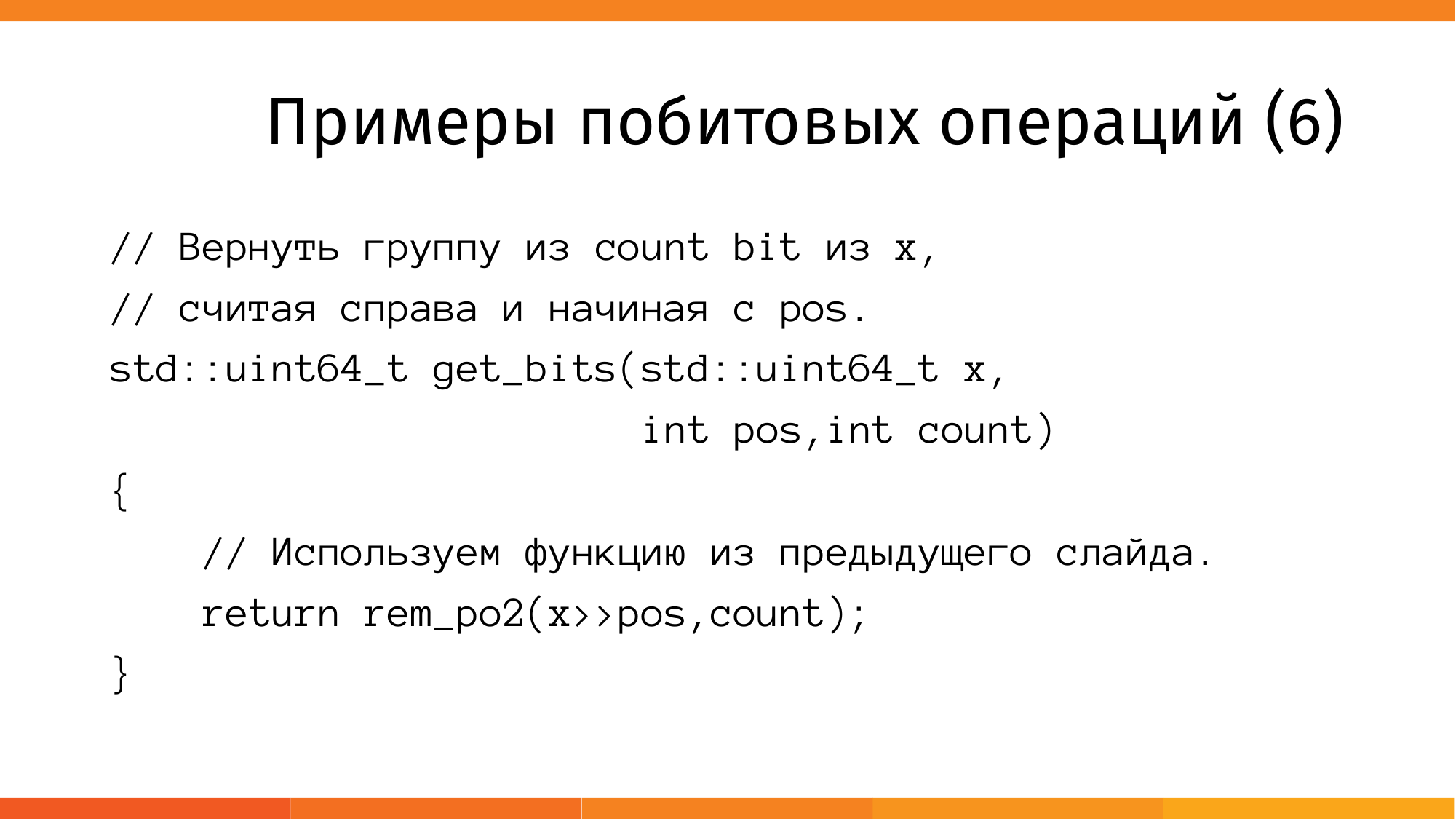

# Примеры побитовых операций (6)
// Вернуть группу из count bit из x,
// считая справа и начиная с pos.
std::uint64_t get_bits(std::uint64_t x,
                       int pos,int count)
{
    // Используем функцию из предыдущего слайда.
    return rem_po2(x>>pos,count);
}